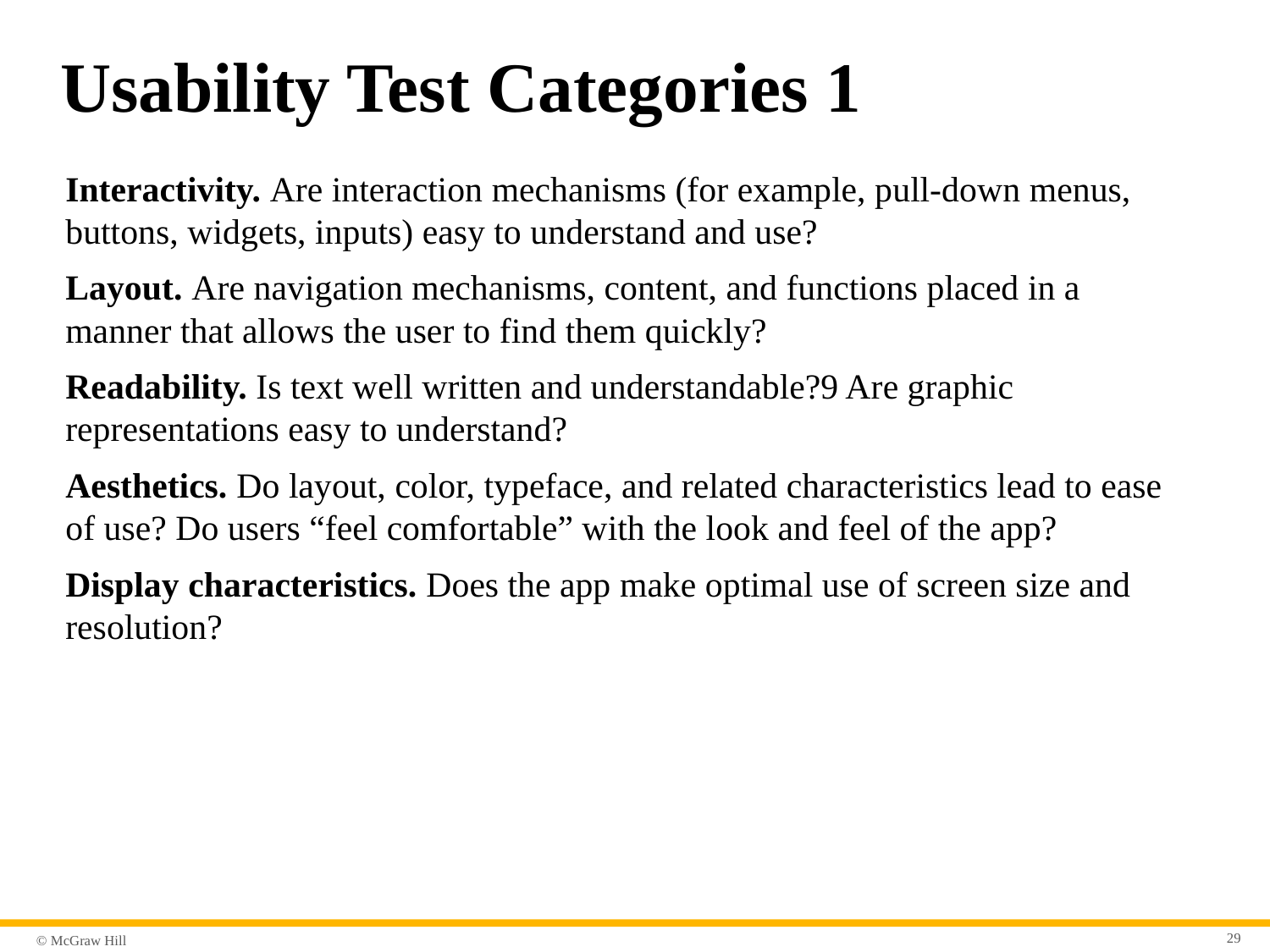

# Usability Test Categories 1
Interactivity. Are interaction mechanisms (for example, pull-down menus, buttons, widgets, inputs) easy to understand and use?
Layout. Are navigation mechanisms, content, and functions placed in a manner that allows the user to find them quickly?
Readability. Is text well written and understandable?9 Are graphic representations easy to understand?
Aesthetics. Do layout, color, typeface, and related characteristics lead to ease of use? Do users “feel comfortable” with the look and feel of the app?
Display characteristics. Does the app make optimal use of screen size and resolution?
29